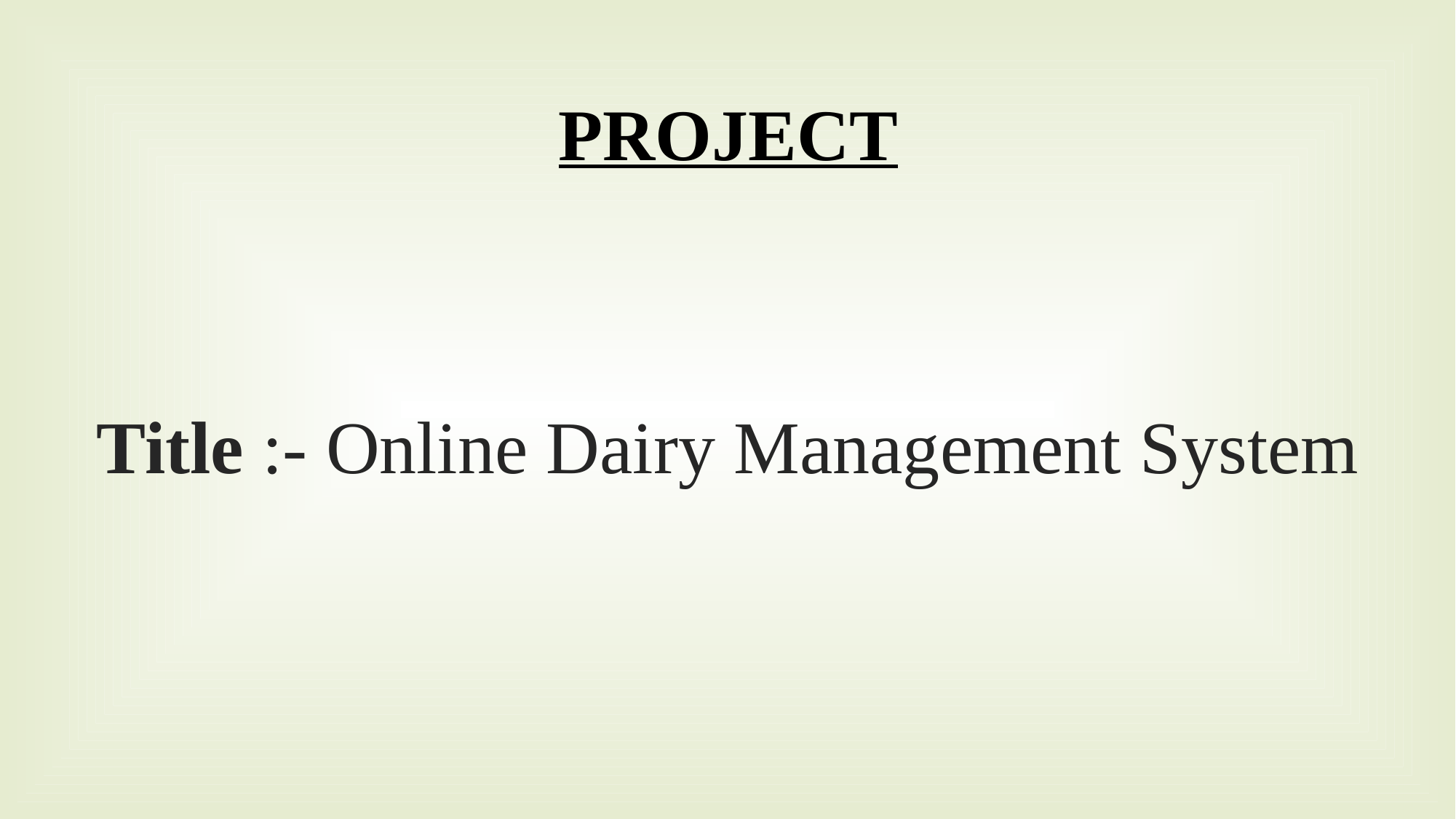

PROJECT
# Title :- Online Dairy Management System